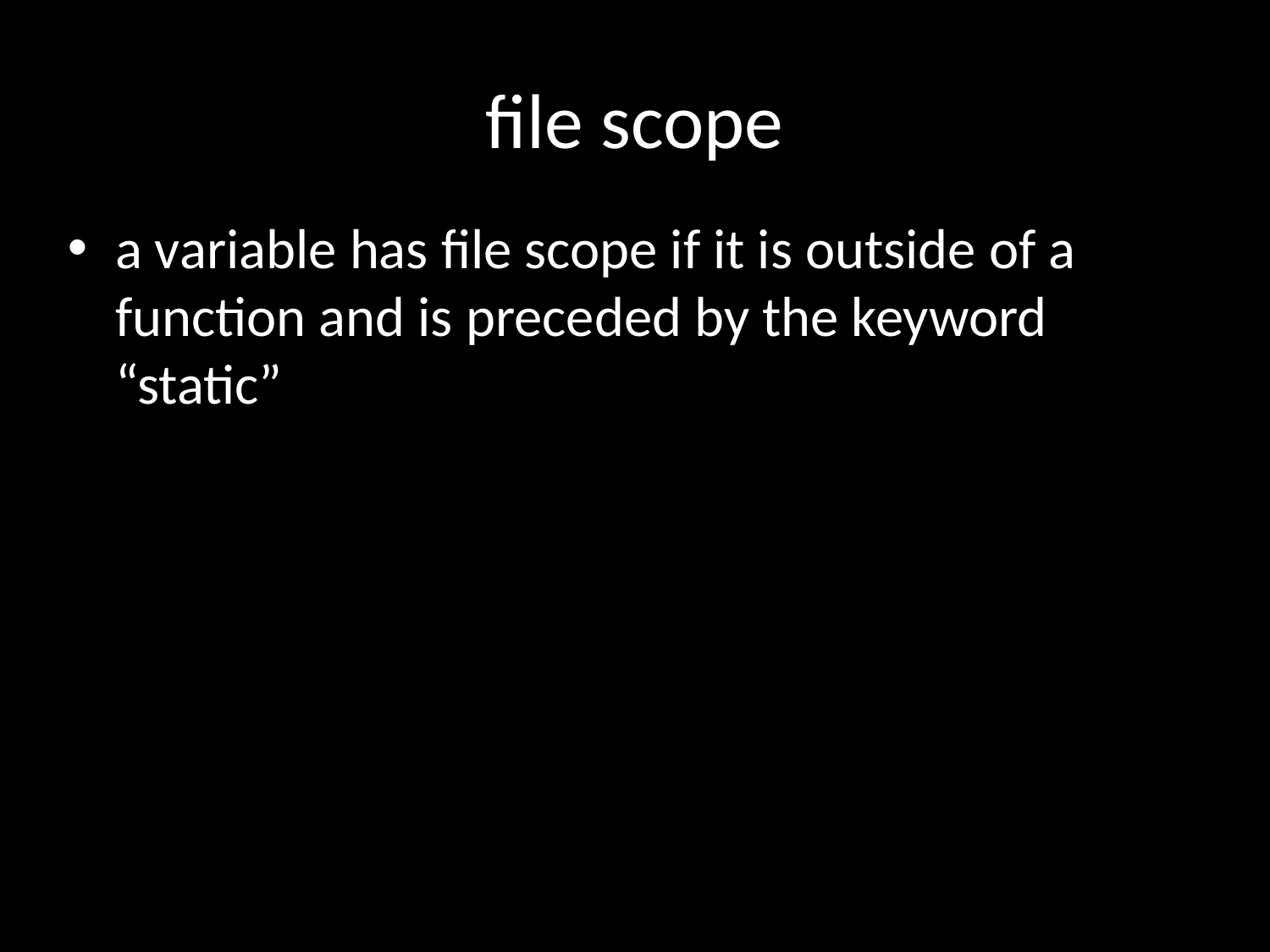

# file scope
a variable has file scope if it is outside of a function and is preceded by the keyword “static”